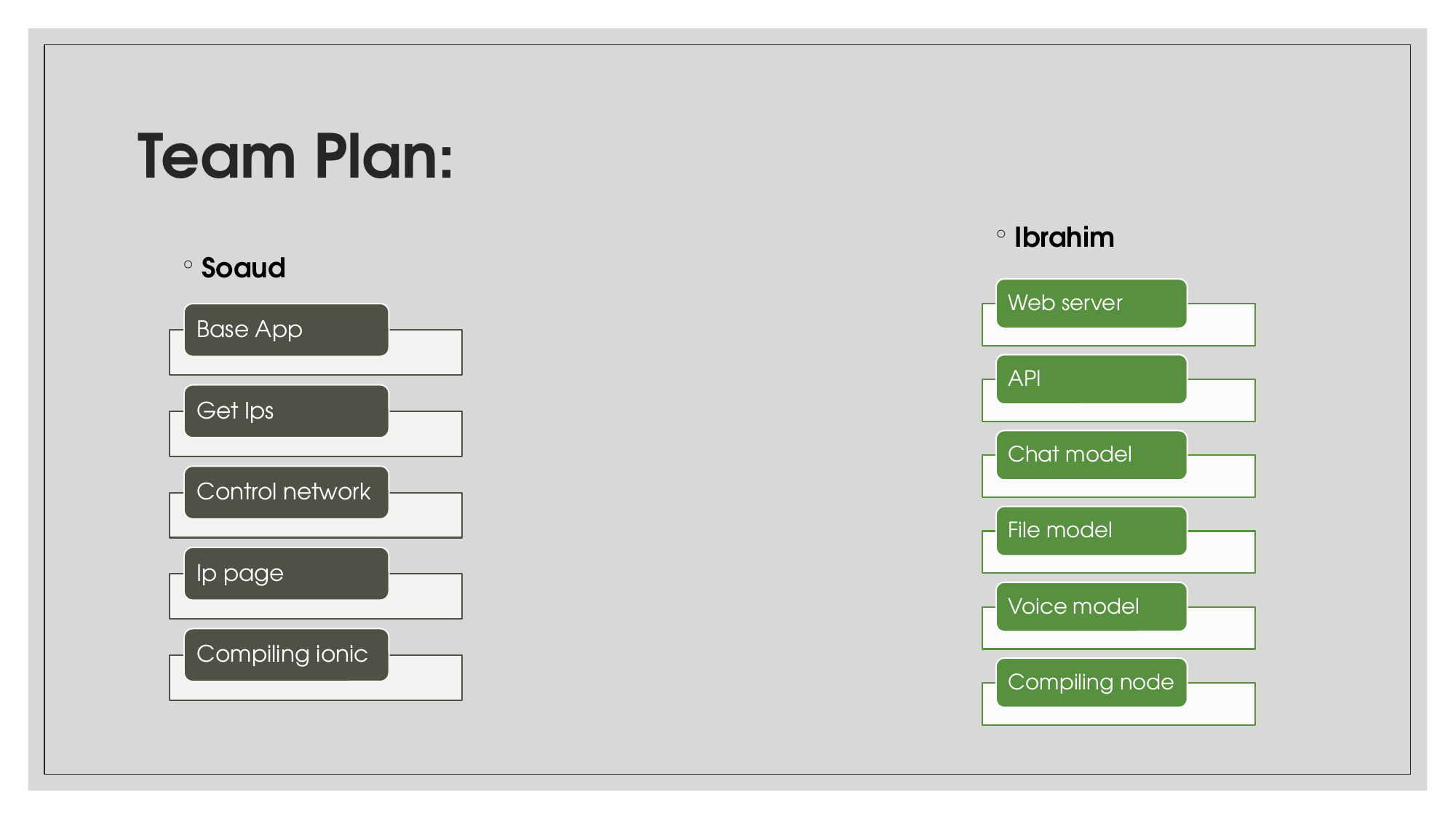

# Team Plan:
Ibrahim
Soaud
Base App
Get Ips
Control network
Ip page
Compiling ionic
Web server
API
Chat model
File model
Voice model
Compiling node